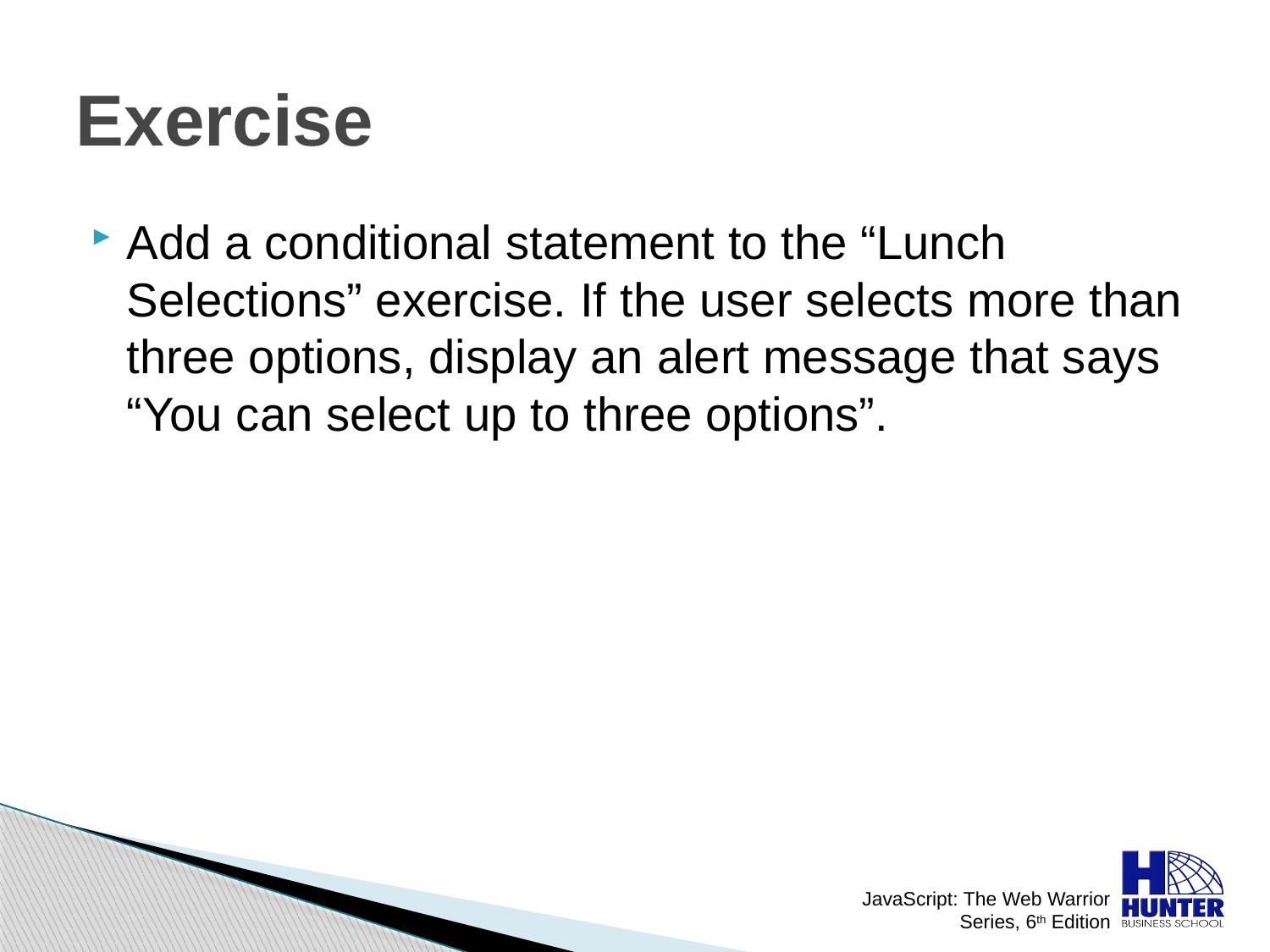

# Exercise
Add a conditional statement to the “Lunch Selections” exercise. If the user selects more than three options, display an alert message that says “You can select up to three options”.